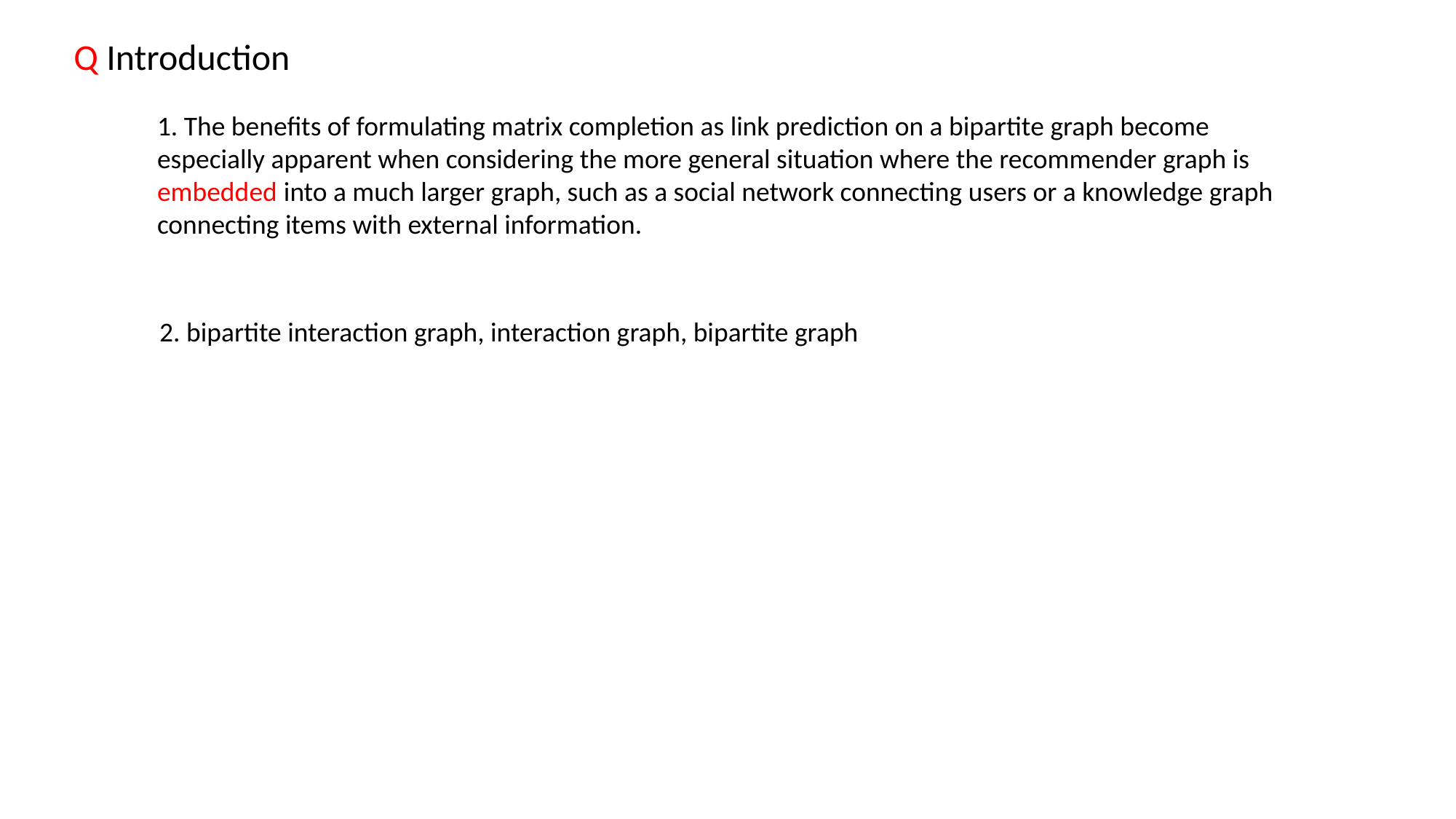

Q Introduction
1. The benefits of formulating matrix completion as link prediction on a bipartite graph become especially apparent when considering the more general situation where the recommender graph is embedded into a much larger graph, such as a social network connecting users or a knowledge graph connecting items with external information.
2. bipartite interaction graph, interaction graph, bipartite graph